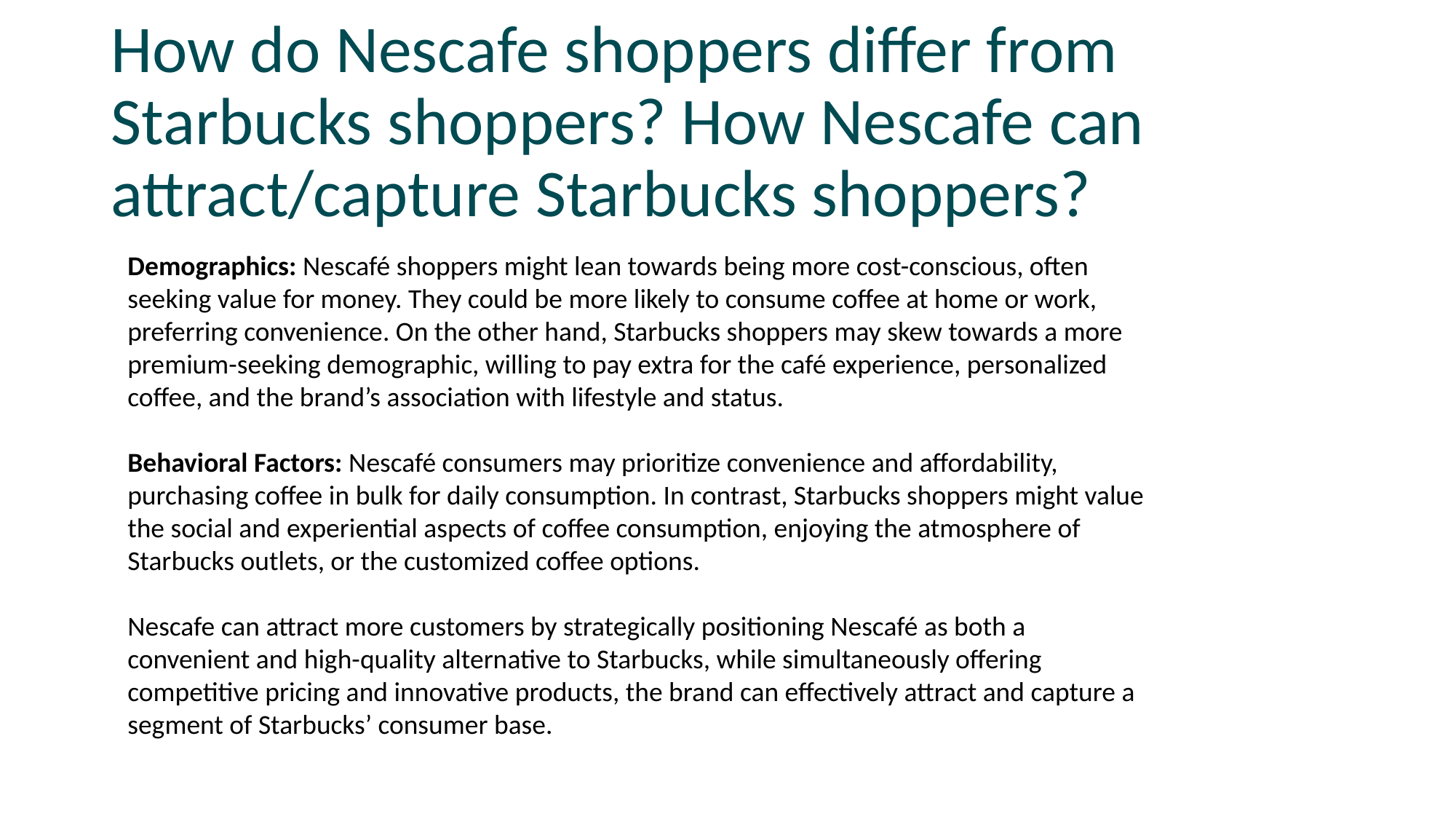

# How do Nescafe shoppers differ from Starbucks shoppers? How Nescafe can attract/capture Starbucks shoppers?
Demographics: Nescafé shoppers might lean towards being more cost-conscious, often seeking value for money. They could be more likely to consume coffee at home or work, preferring convenience. On the other hand, Starbucks shoppers may skew towards a more premium-seeking demographic, willing to pay extra for the café experience, personalized coffee, and the brand’s association with lifestyle and status.

Behavioral Factors: Nescafé consumers may prioritize convenience and affordability, purchasing coffee in bulk for daily consumption. In contrast, Starbucks shoppers might value the social and experiential aspects of coffee consumption, enjoying the atmosphere of Starbucks outlets, or the customized coffee options.

Nescafe can attract more customers by strategically positioning Nescafé as both a convenient and high-quality alternative to Starbucks, while simultaneously offering competitive pricing and innovative products, the brand can effectively attract and capture a segment of Starbucks’ consumer base.